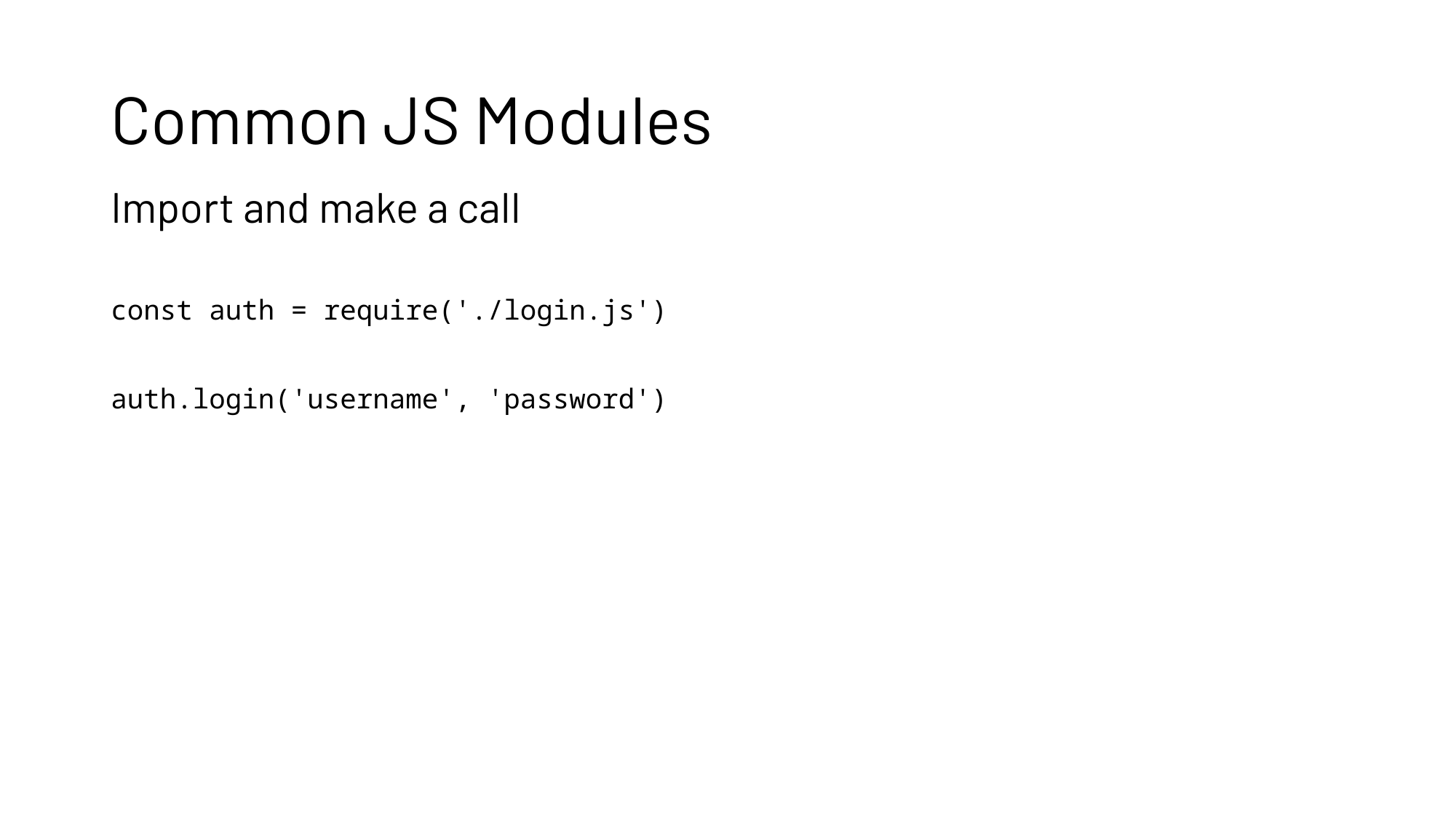

# Common JS Modules
Import and make a call
const auth = require('./login.js')

auth.login('username', 'password')